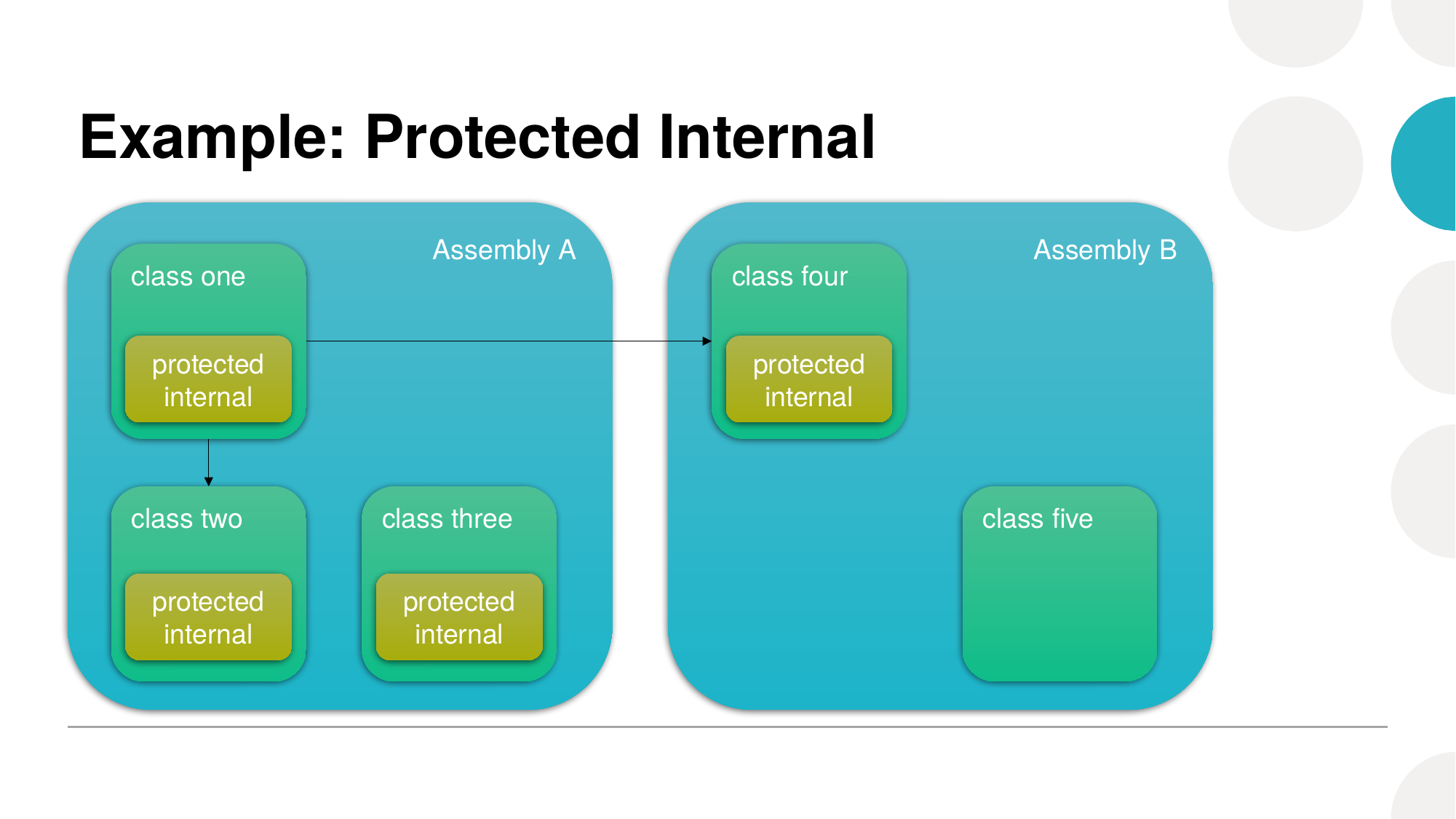

# Example: Protected Internal
Assembly A
Assembly B
class one
class four
protected internal
protected internal
class two
class three
class five
protected internal
protected internal